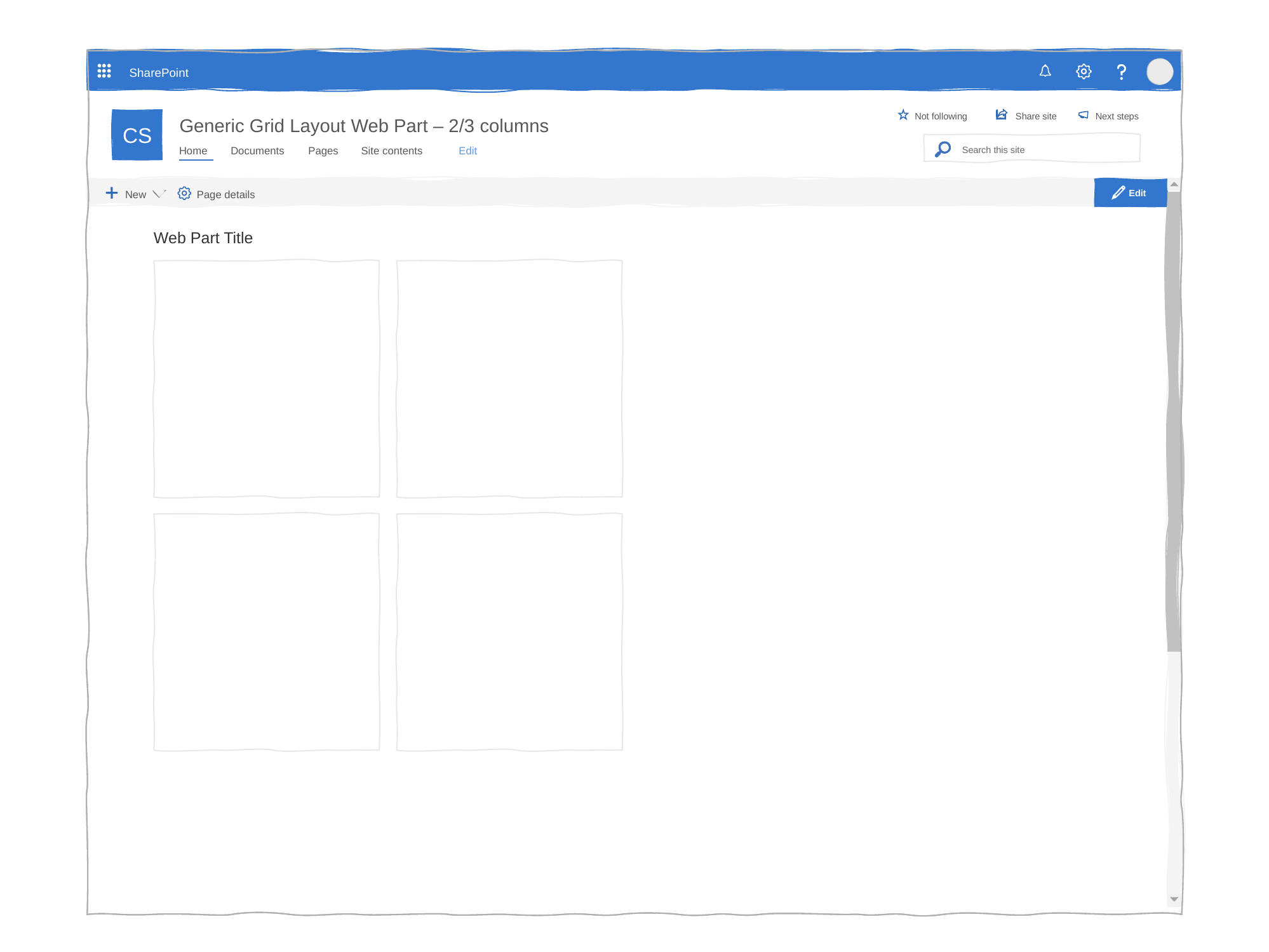

# Generic Grid Layout Web Part – 2/3 columns
Web Part Title